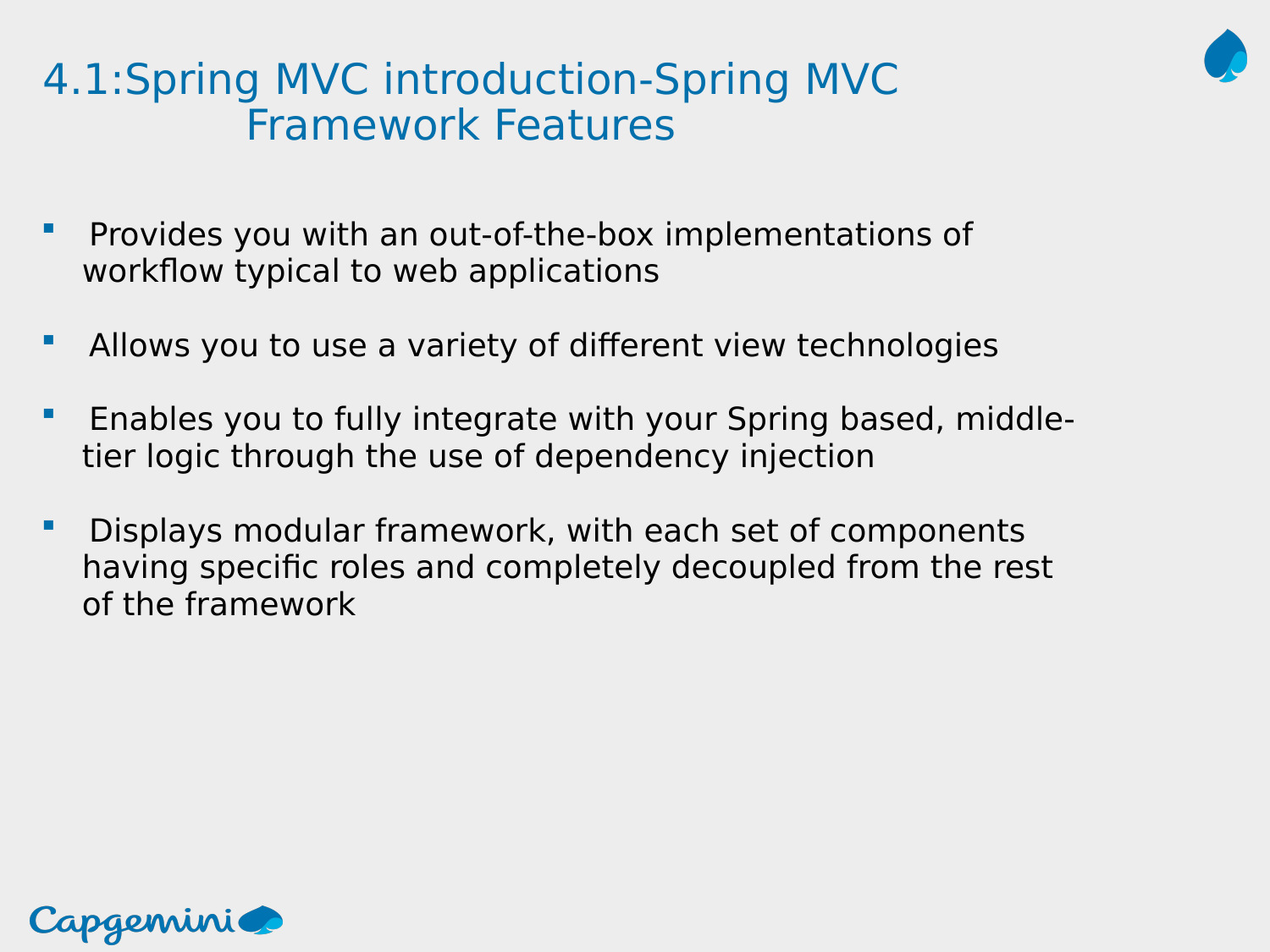

# 4.1:Spring MVC introduction-Spring MVC Framework Features

Provides you with an out-of-the-box implementations of
    workflow typical to web applications

Allows you to use a variety of different view technologies

Enables you to fully integrate with your Spring based, middle-
    tier logic through the use of dependency injection

Displays modular framework, with each set of components
    having specific roles and completely decoupled from the rest
    of the framework